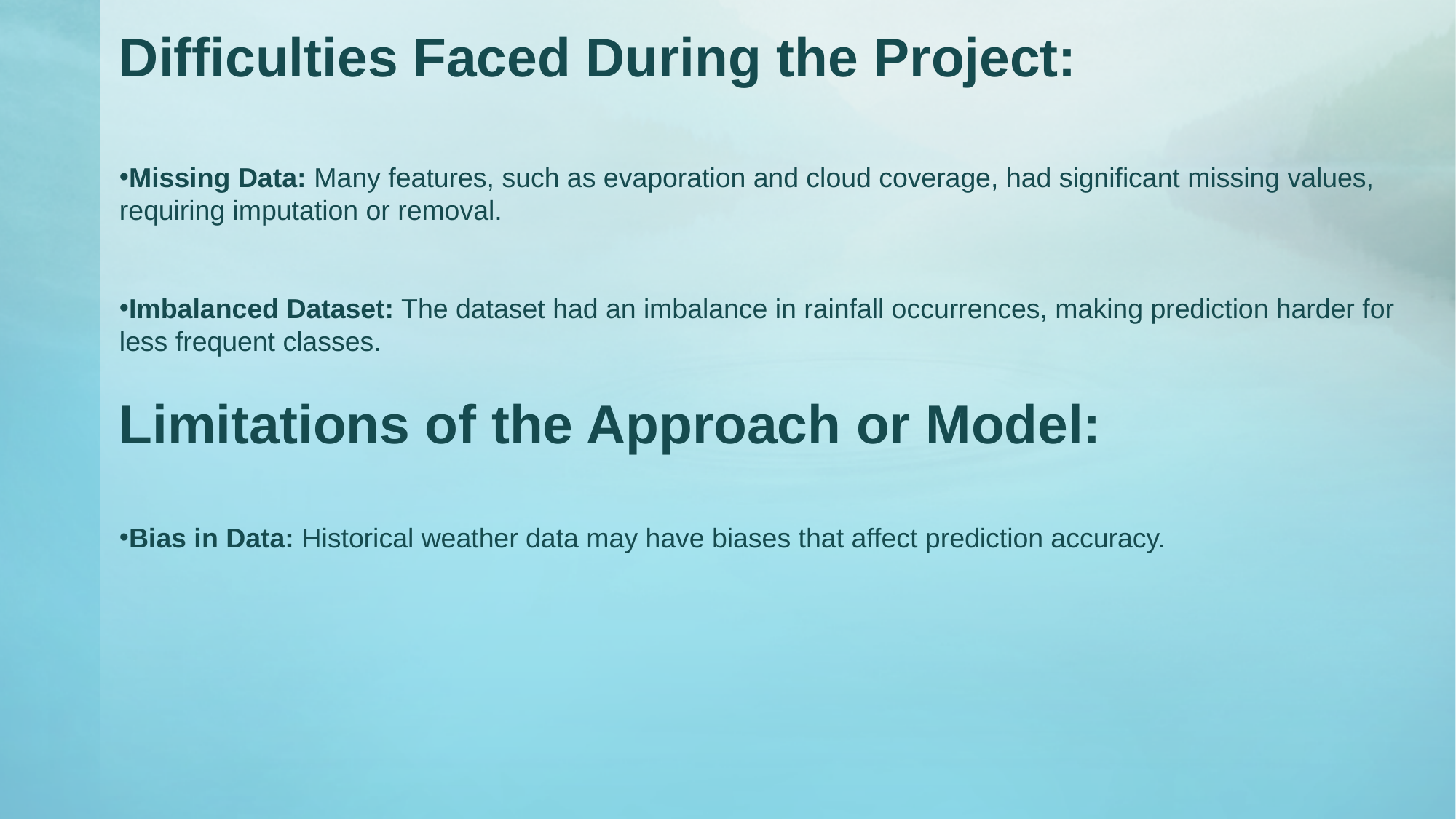

Difficulties Faced During the Project:

Missing Data: Many features, such as evaporation and cloud coverage, had significant missing values, requiring imputation or removal.

Imbalanced Dataset: The dataset had an imbalance in rainfall occurrences, making prediction harder for less frequent classes.

Limitations of the Approach or Model:

Bias in Data: Historical weather data may have biases that affect prediction accuracy.